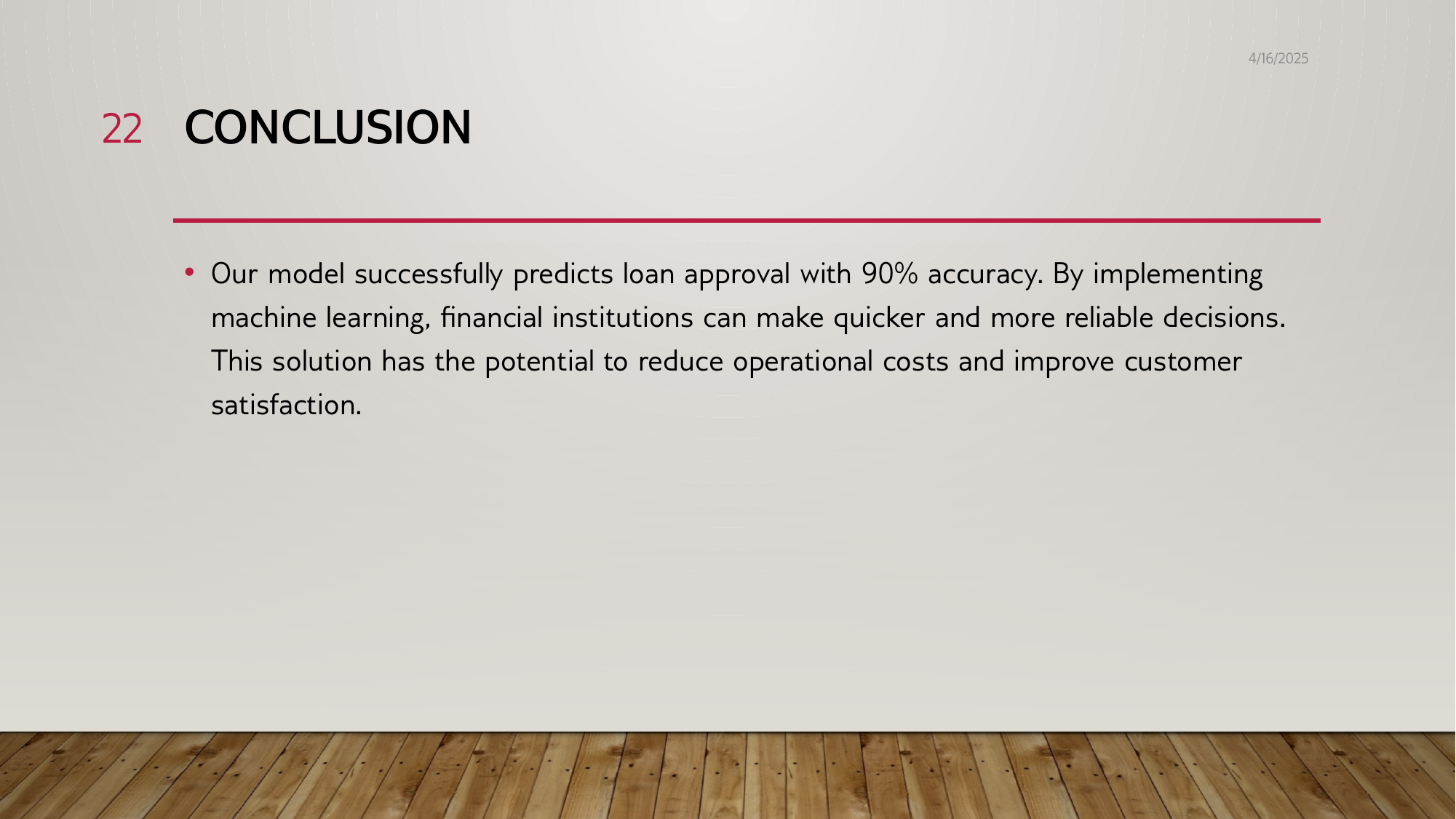

4/16/2025
22
# Conclusion
Our model successfully predicts loan approval with 90% accuracy. By implementing machine learning, financial institutions can make quicker and more reliable decisions. This solution has the potential to reduce operational costs and improve customer satisfaction.